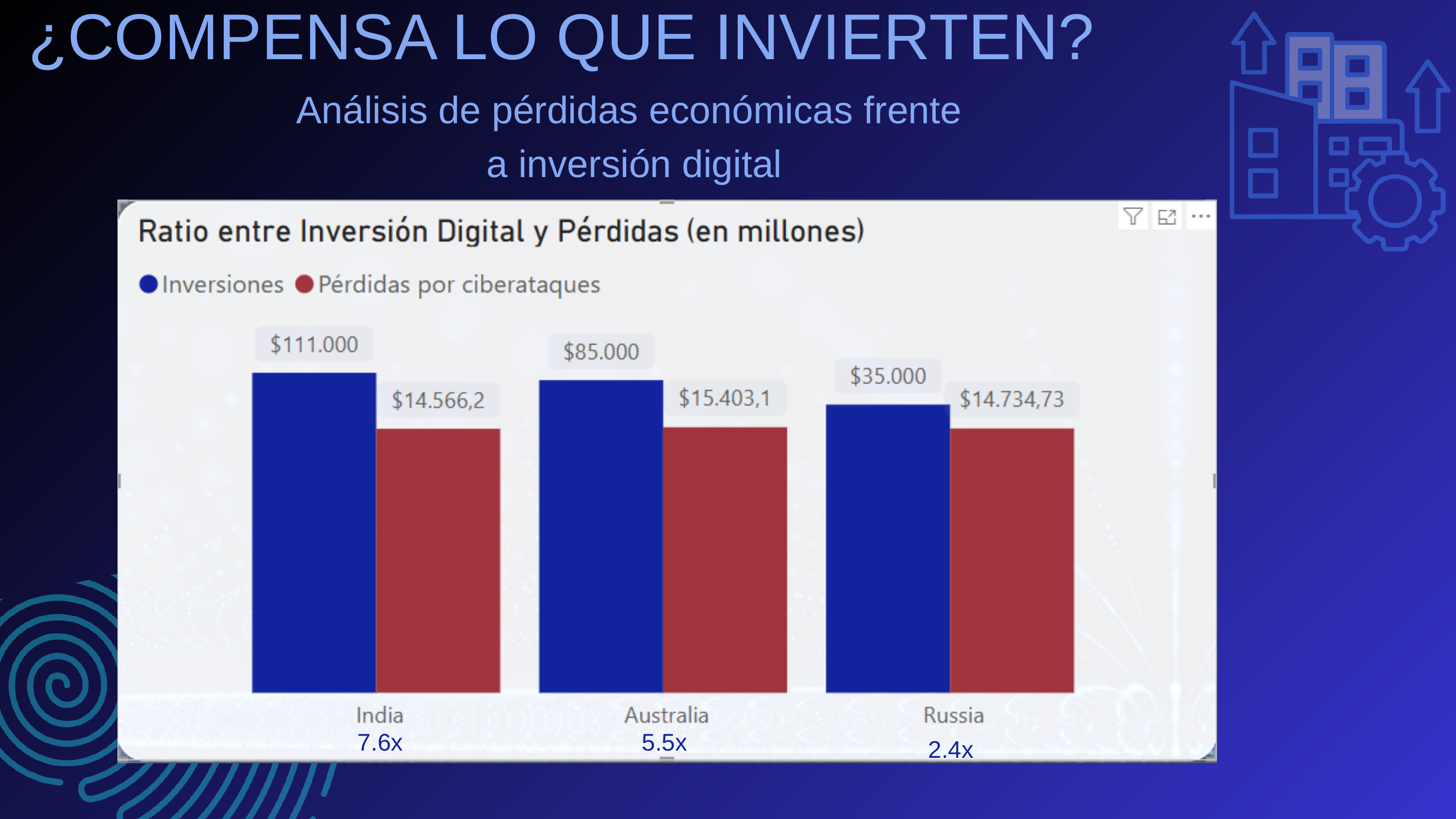

¿COMPENSA LO QUE INVIERTEN?
Análisis de pérdidas económicas frente
a inversión digital

7.6x
5.5x
2.4x